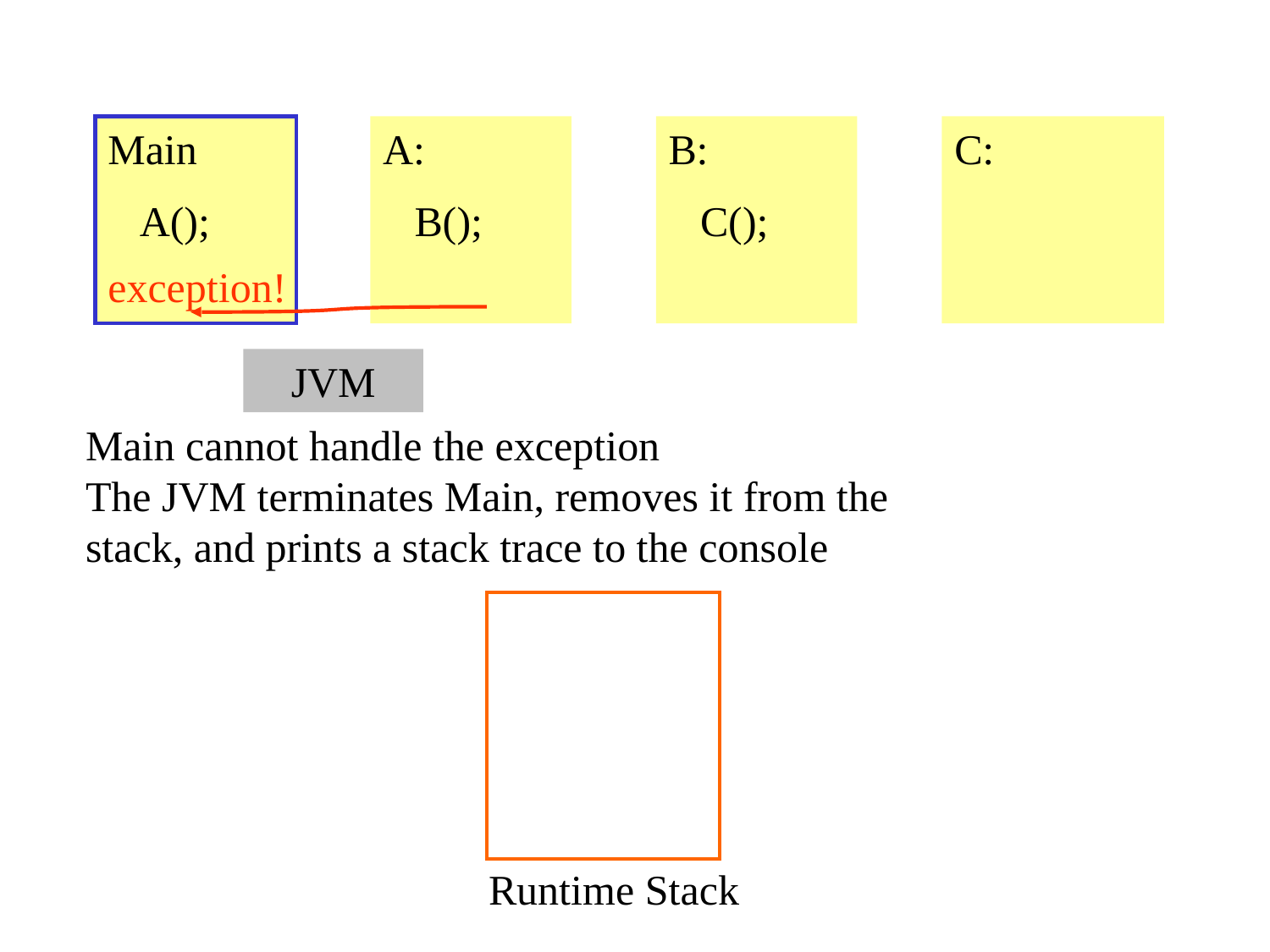

Main
   A();

A:
   B();

B:
   C();

C:

exception!
JVM
Main cannot handle the exception
The JVM terminates Main, removes it from the
stack, and prints a stack trace to the console

Runtime Stack